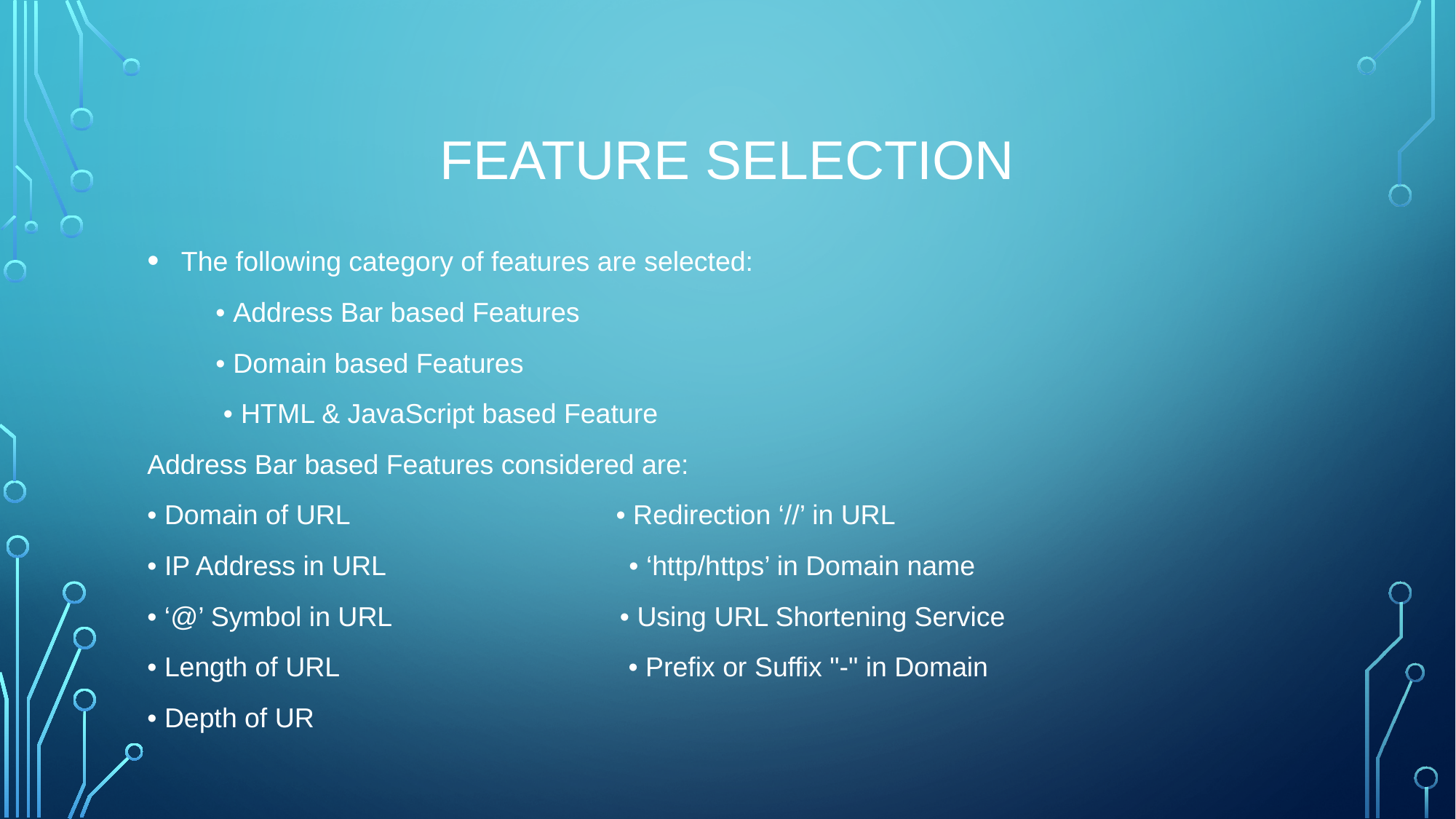

# FEATURE SELECTION
 The following category of features are selected:
         • Address Bar based Features
         • Domain based Features
          • HTML & JavaScript based Feature
Address Bar based Features considered are:
• Domain of URL                                   • Redirection ‘//’ in URL
• IP Address in URL                                • ‘http/https’ in Domain name
• ‘@’ Symbol in URL                              • Using URL Shortening Service
• Length of URL                                      • Prefix or Suffix "-" in Domain
• Depth of UR